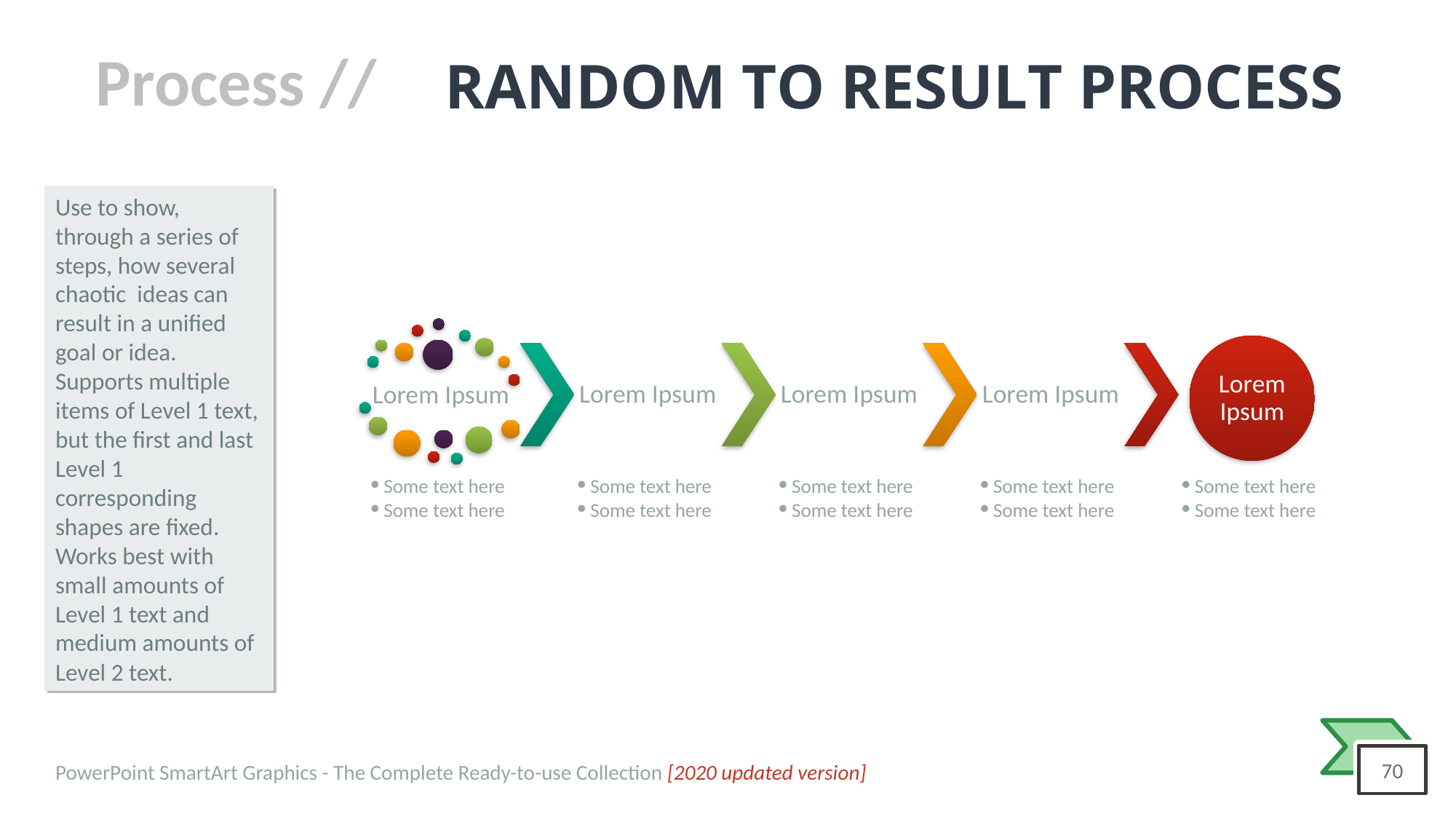

# RANDOM TO RESULT PROCESS
Use to show, through a series of steps, how several chaotic  ideas can result in a unified goal or idea. Supports multiple items of Level 1 text, but the first and last Level 1 corresponding shapes are fixed. Works best with small amounts of Level 1 text and medium amounts of Level 2 text.

Lorem Ipsum

Lorem Ipsum

Lorem Ipsum
Lorem Ipsum

Lorem Ipsum

Some text here
Some text here

Some text here
Some text here

Some text here
Some text here

Some text here
Some text here

Some text here
Some text here
PowerPoint SmartArt Graphics - The Complete Ready-to-use Collection [2020 updated version]